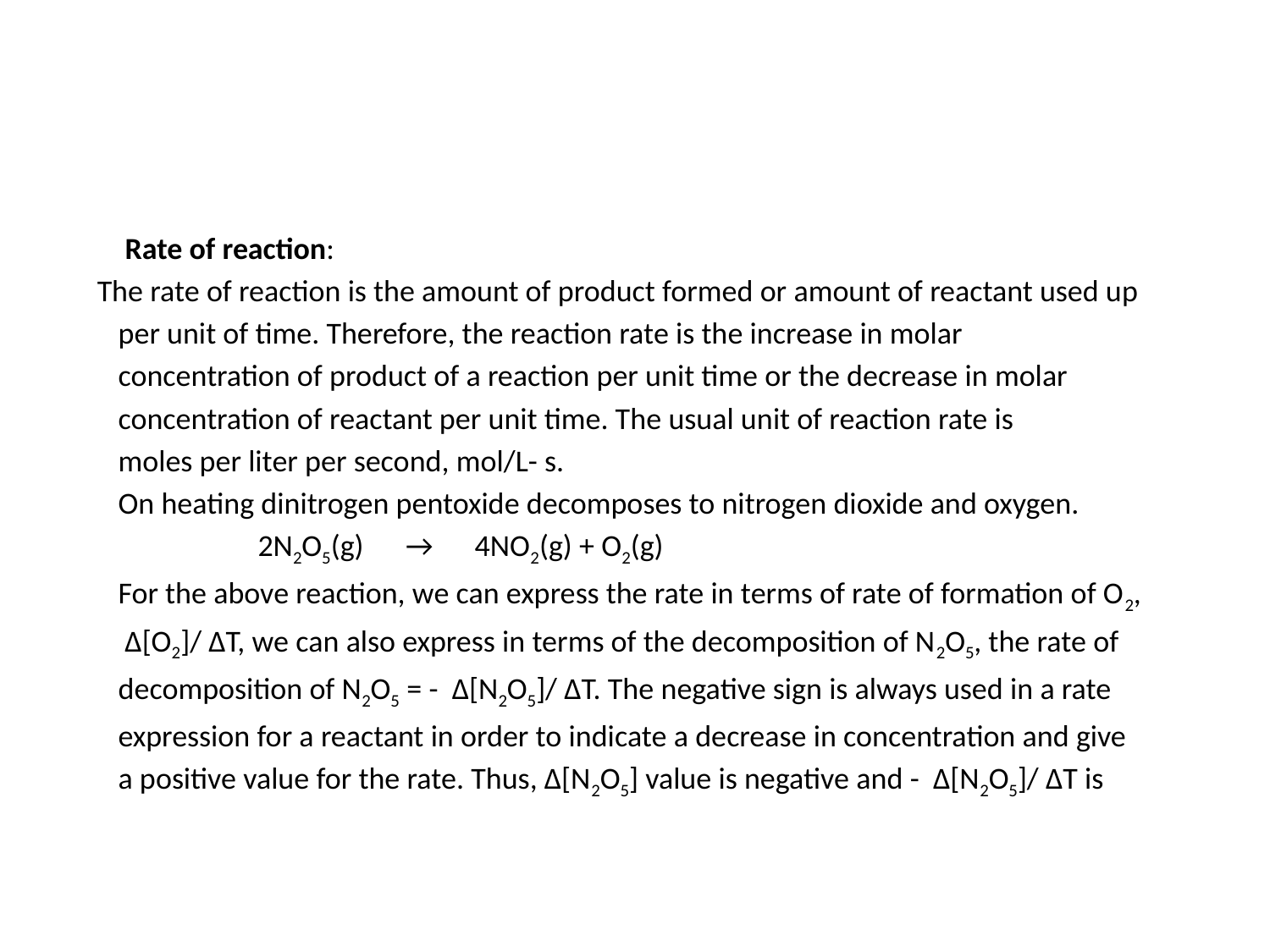

#
       Rate of reaction:
   The rate of reaction is the amount of product formed or amount of reactant used up
      per unit of time. Therefore, the reaction rate is the increase in molar
      concentration of product of a reaction per unit time or the decrease in molar
      concentration of reactant per unit time. The usual unit of reaction rate is
      moles per liter per second, mol/L- s.
      On heating dinitrogen pentoxide decomposes to nitrogen dioxide and oxygen.
                          2N2O5(g)      →      4NO2(g) + O2(g)
      For the above reaction, we can express the rate in terms of rate of formation of O2,
       ∆[O2]/ ∆T, we can also express in terms of the decomposition of N2O5, the rate of
      decomposition of N2O5 = -  ∆[N2O5]/ ∆T. The negative sign is always used in a rate
      expression for a reactant in order to indicate a decrease in concentration and give
      a positive value for the rate. Thus, ∆[N2O5] value is negative and -  ∆[N2O5]/ ∆T is